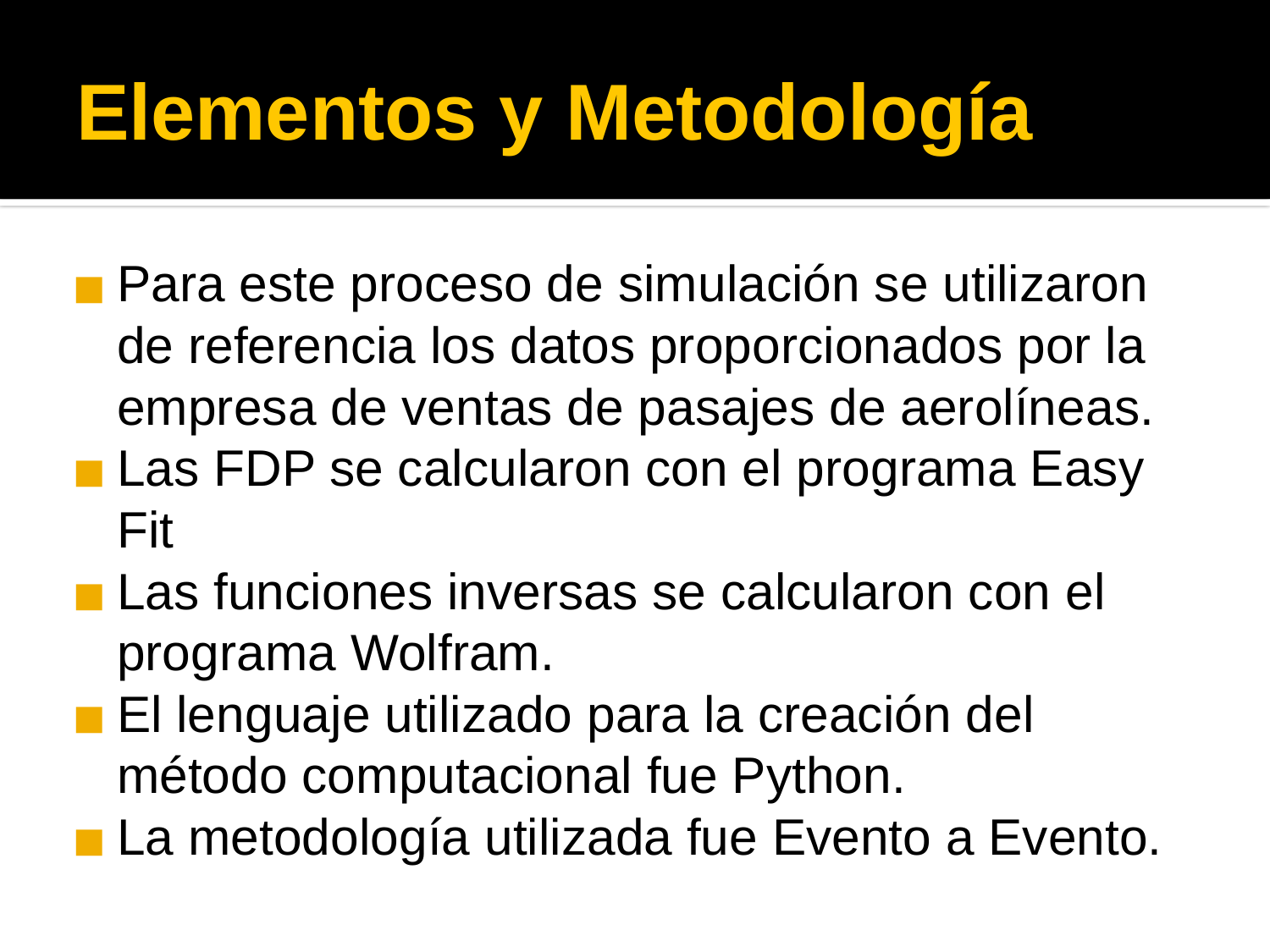

# Elementos y Metodología
Para este proceso de simulación se utilizaron de referencia los datos proporcionados por la empresa de ventas de pasajes de aerolíneas.
Las FDP se calcularon con el programa Easy Fit
Las funciones inversas se calcularon con el programa Wolfram.
El lenguaje utilizado para la creación del método computacional fue Python.
La metodología utilizada fue Evento a Evento.